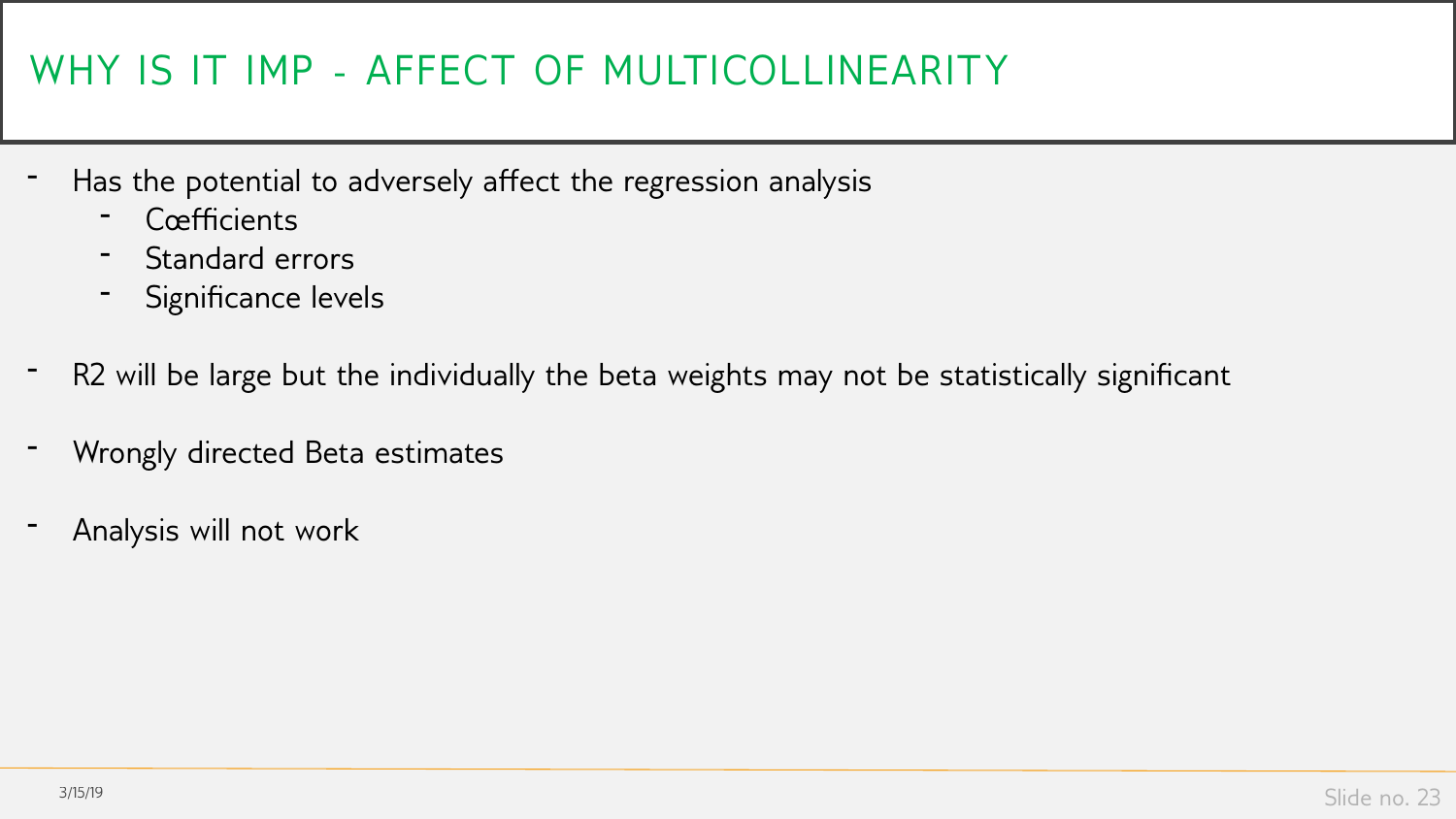

# Why is it imp - Affect of Multicollinearity
Has the potential to adversely affect the regression analysis
Coefficients
Standard errors
Significance levels

R2 will be large but the individually the beta weights may not be statistically significant

Wrongly directed Beta estimates

Analysis will not work
3/15/19
Slide no. 23